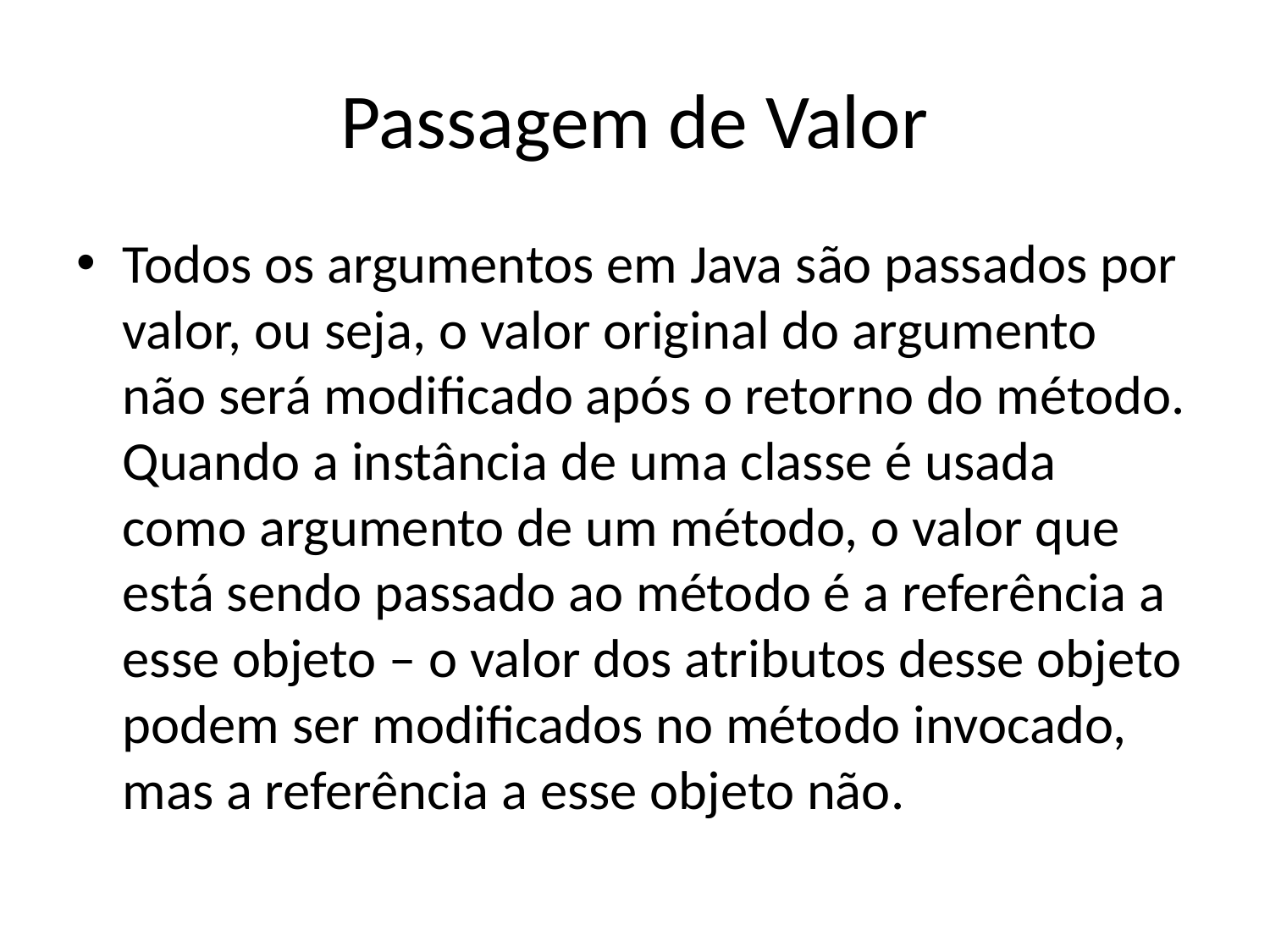

# Passagem de Valor
Todos os argumentos em Java são passados por valor, ou seja, o valor original do argumento não será modificado após o retorno do método. Quando a instância de uma classe é usada como argumento de um método, o valor que está sendo passado ao método é a referência a esse objeto – o valor dos atributos desse objeto podem ser modificados no método invocado, mas a referência a esse objeto não.